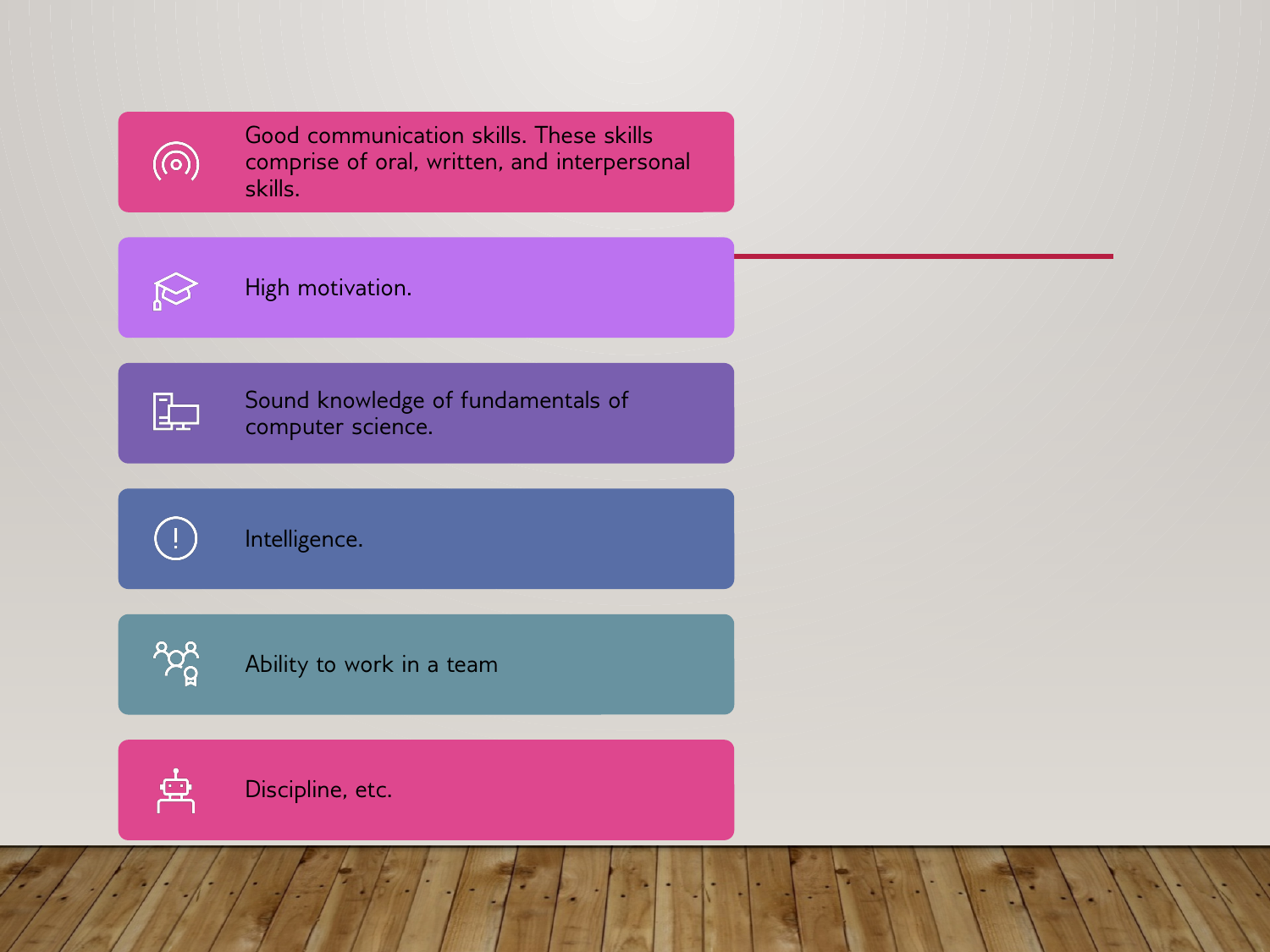

Good communication skills. These skills comprise of oral, written, and interpersonal skills.
High motivation.
Sound knowledge of fundamentals of computer science.
Intelligence.
Ability to work in a team
Discipline, etc.
#